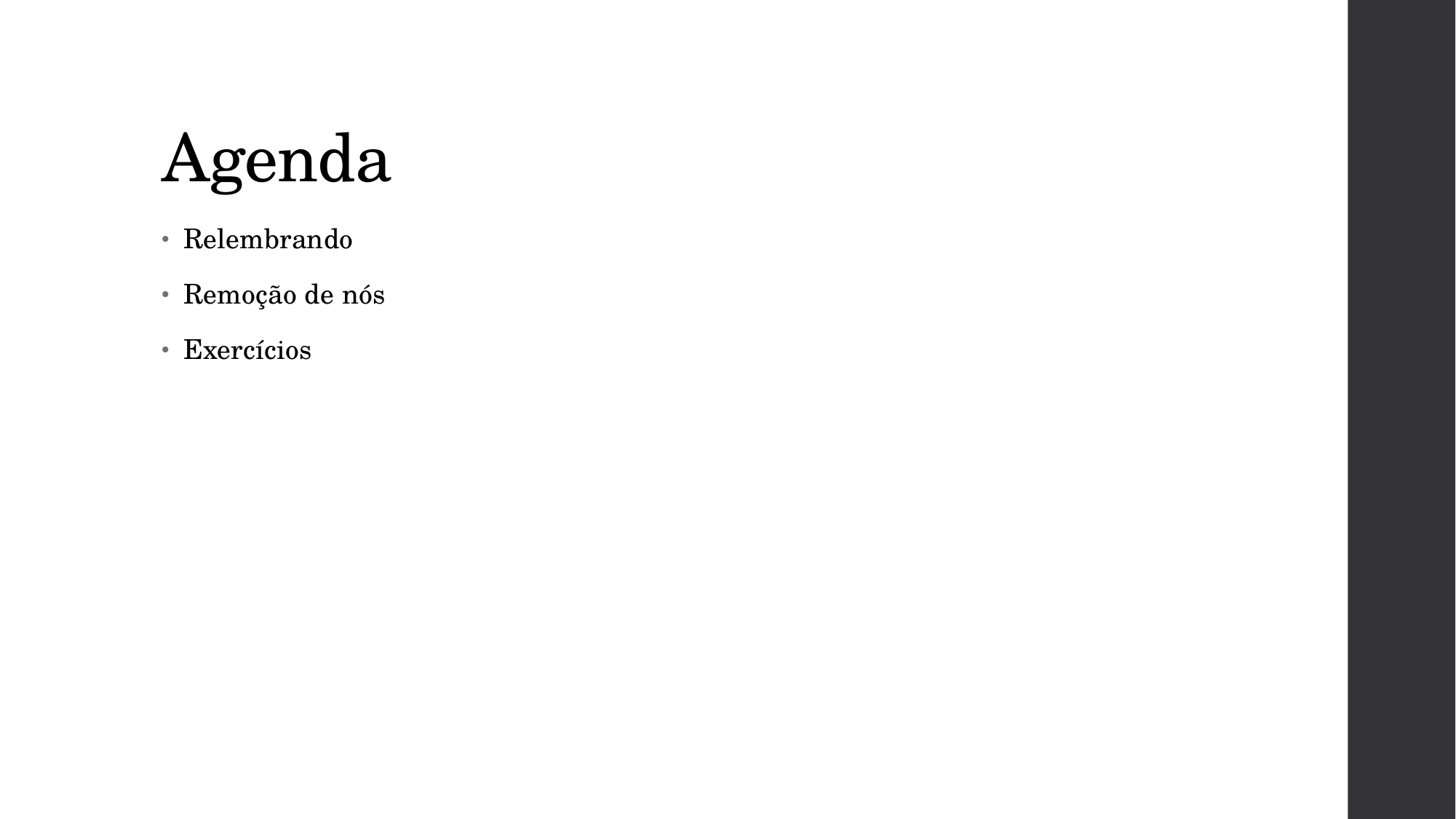

# Agenda
Relembrando
Remoção de nós
Exercícios